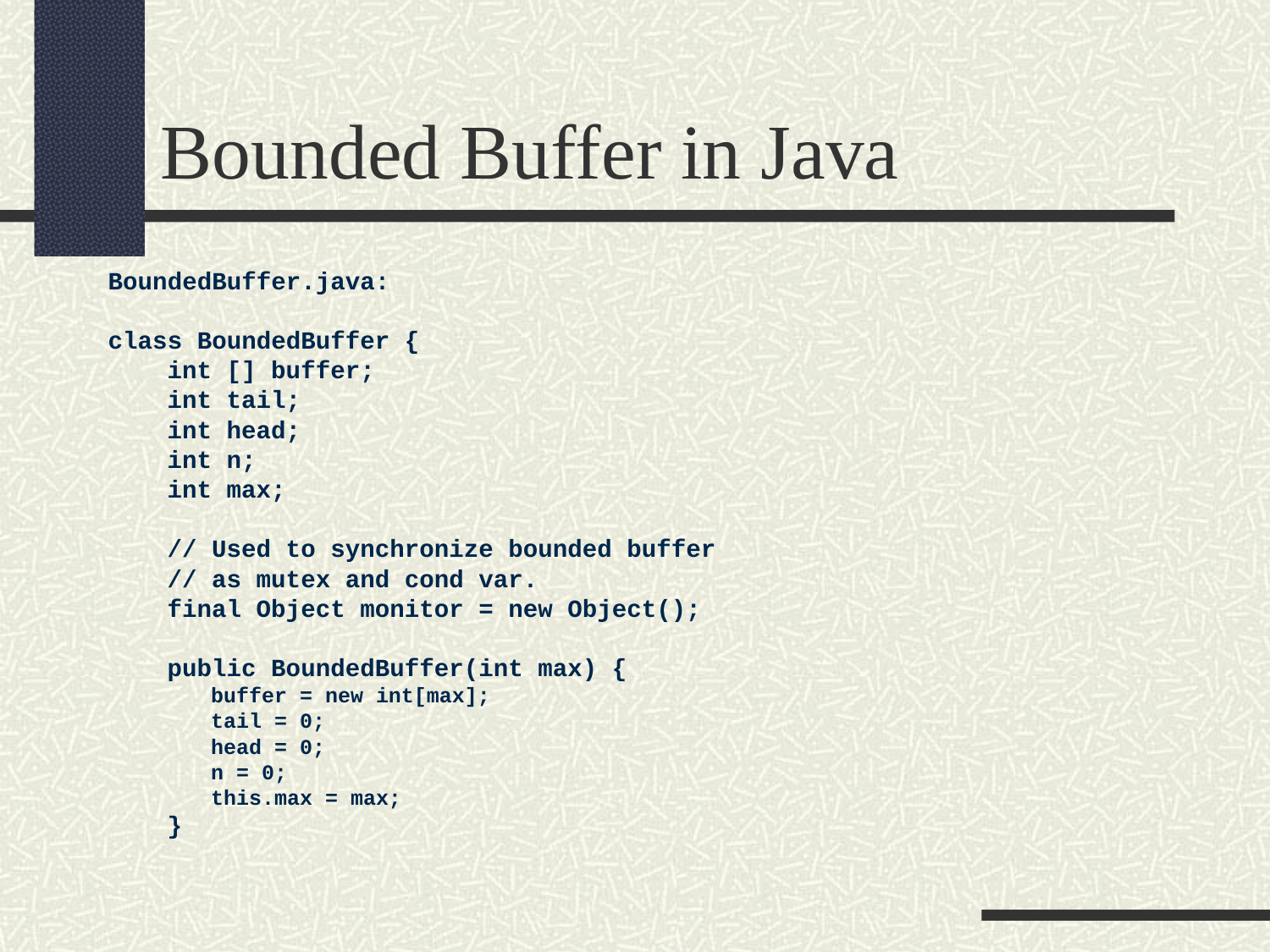

Bounded Buffer in Java
BoundedBuffer.java:

class BoundedBuffer {
    int [] buffer;
    int tail;
    int head;
    int n;
    int max;

    // Used to synchronize bounded buffer
    // as mutex and cond var.
    final Object monitor = new Object();

    public BoundedBuffer(int max) {
	buffer = new int[max];
	tail = 0;
	head = 0;
	n = 0;
	this.max = max;
    }